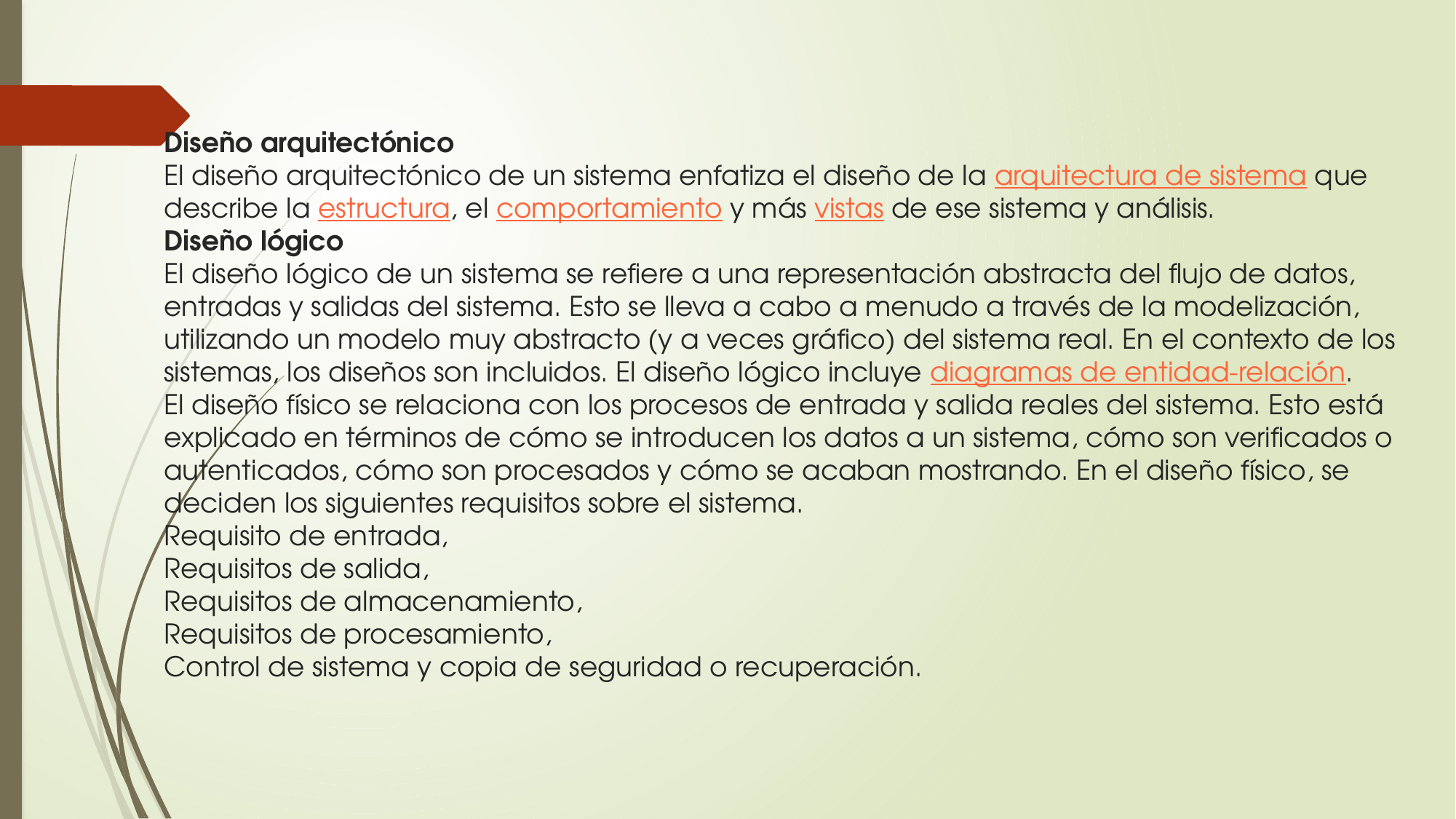

# Diseño arquitectónico El diseño arquitectónico de un sistema enfatiza el diseño de la arquitectura de sistema que describe la estructura, el comportamiento y más vistas de ese sistema y análisis. Diseño lógico El diseño lógico de un sistema se refiere a una representación abstracta del flujo de datos, entradas y salidas del sistema. Esto se lleva a cabo a menudo a través de la modelización, utilizando un modelo muy abstracto (y a veces gráfico) del sistema real. En el contexto de los sistemas, los diseños son incluidos. El diseño lógico incluye diagramas de entidad-relación. El diseño físico se relaciona con los procesos de entrada y salida reales del sistema. Esto está explicado en términos de cómo se introducen los datos a un sistema, cómo son verificados o autenticados, cómo son procesados y cómo se acaban mostrando. En el diseño físico, se deciden los siguientes requisitos sobre el sistema. Requisito de entrada, Requisitos de salida, Requisitos de almacenamiento, Requisitos de procesamiento, Control de sistema y copia de seguridad o recuperación.